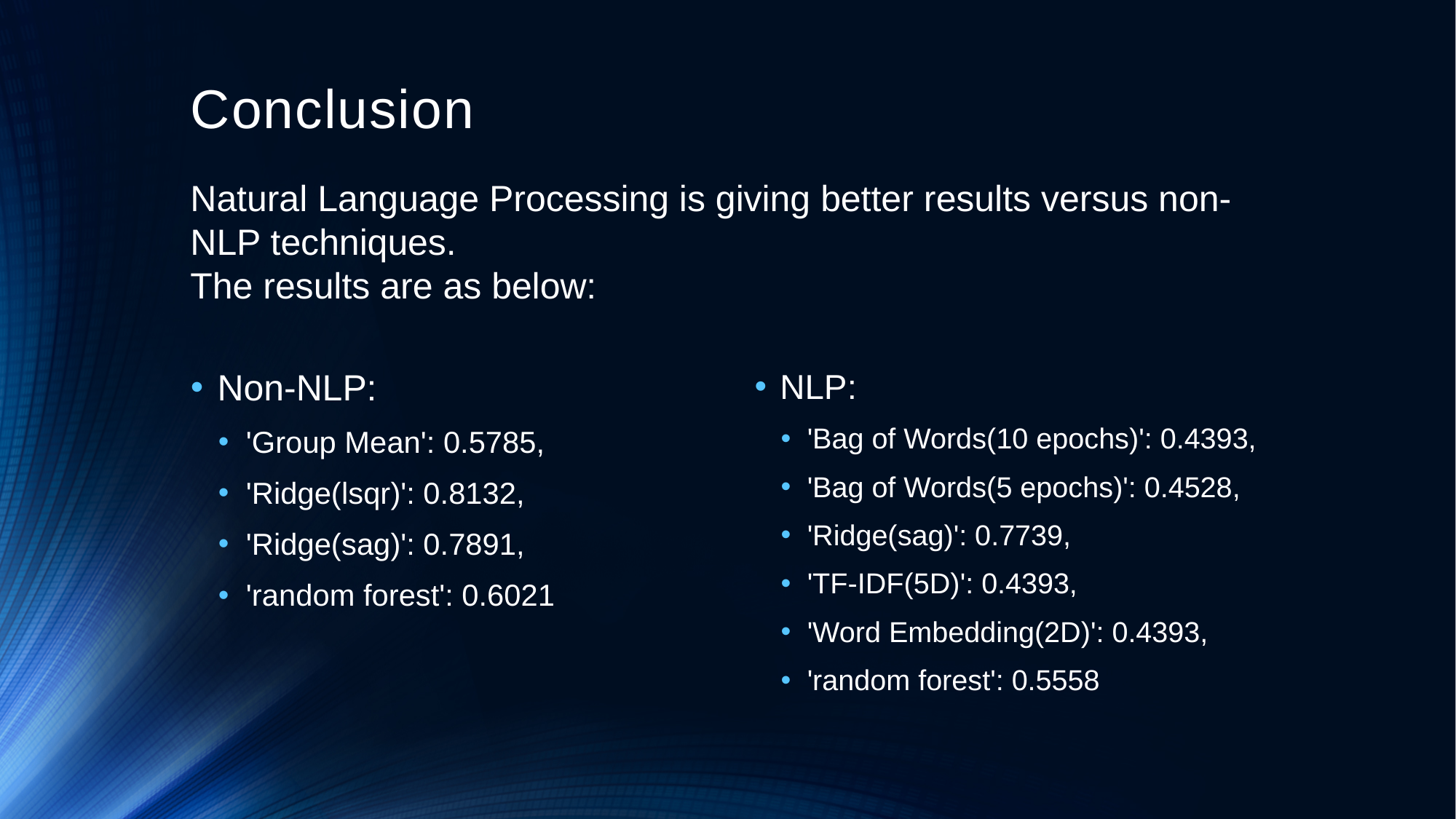

# Conclusion
Natural Language Processing is giving better results versus non-NLP techniques.
The results are as below:
NLP:
'Bag of Words(10 epochs)': 0.4393,
'Bag of Words(5 epochs)': 0.4528,
'Ridge(sag)': 0.7739,
'TF-IDF(5D)': 0.4393,
'Word Embedding(2D)': 0.4393,
'random forest': 0.5558

Non-NLP:
'Group Mean': 0.5785,
'Ridge(lsqr)': 0.8132,
'Ridge(sag)': 0.7891,
'random forest': 0.6021